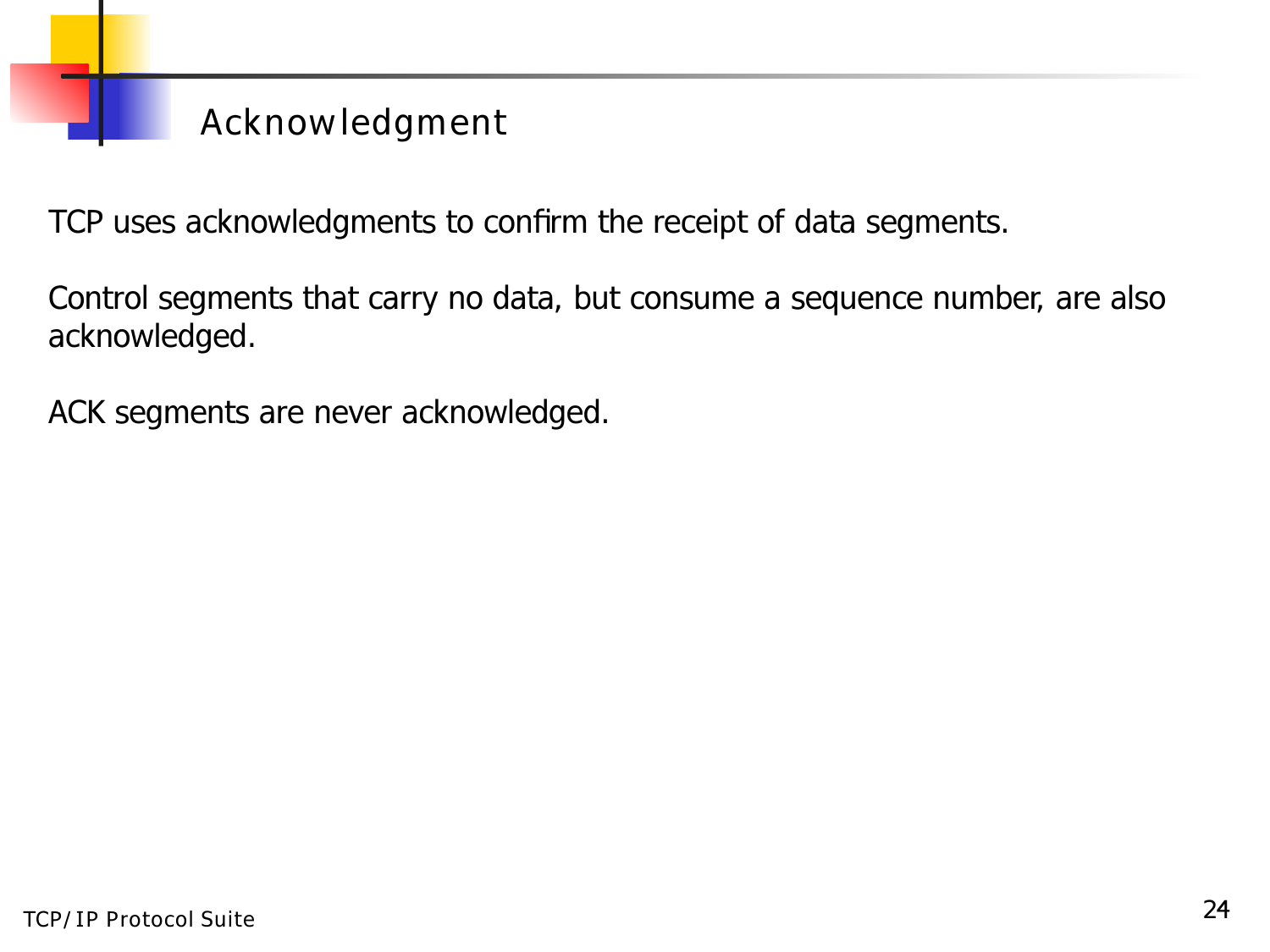

Acknowledgment
TCP uses acknowledgments to confirm the receipt of data segments.

Control segments that carry no data, but consume a sequence number, are also acknowledged.

ACK segments are never acknowledged.
24
TCP/IP Protocol Suite